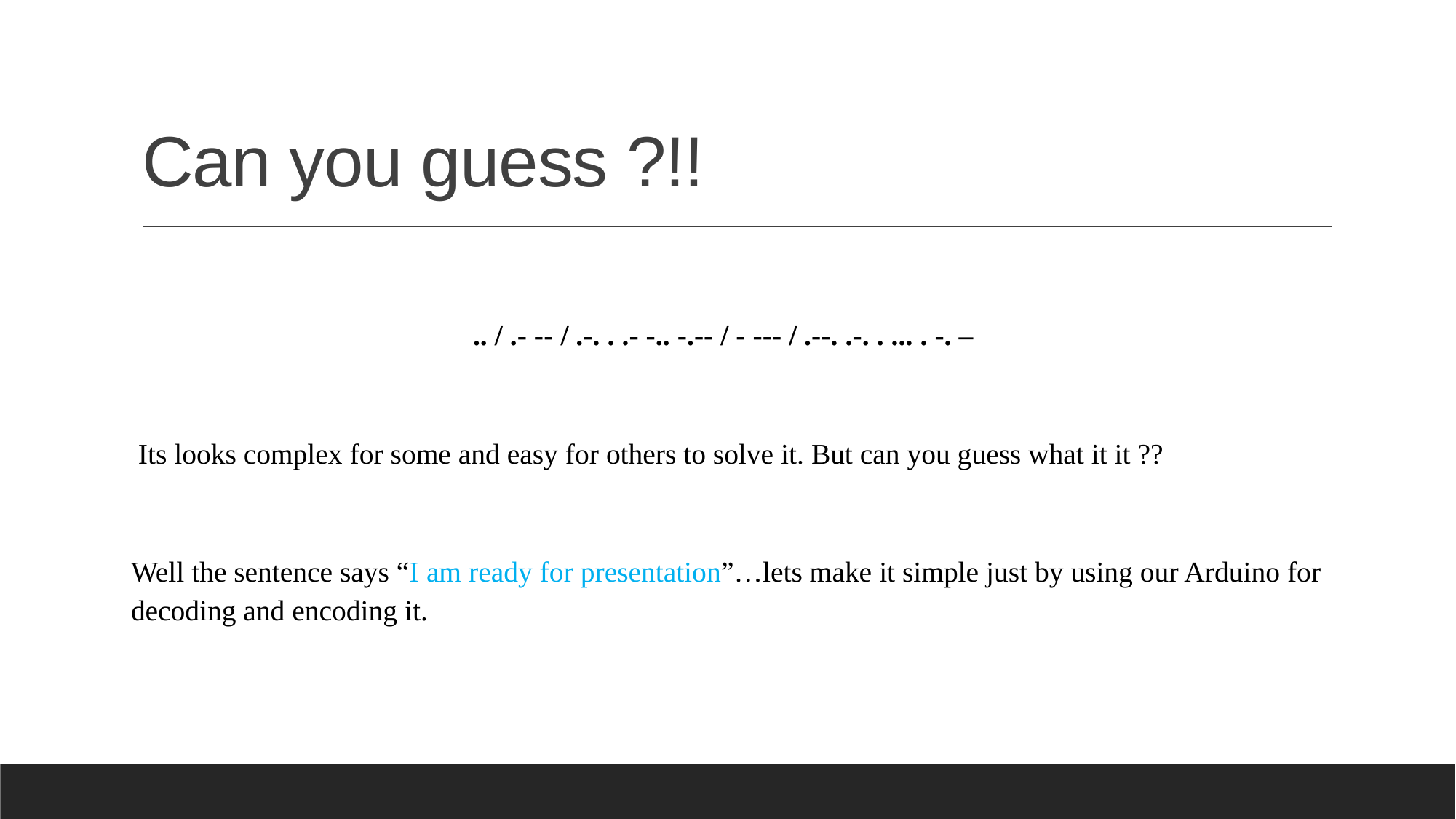

# Can you guess ?!!

                               	  .. / .- -- / .-. . .- -.. -.-- / - --- / .--. .-. . ... . -. –

 Its looks complex for some and easy for others to solve it. But can you guess what it it ??

Well the sentence says “I am ready for presentation”…lets make it simple just by using our Arduino for decoding and encoding it.